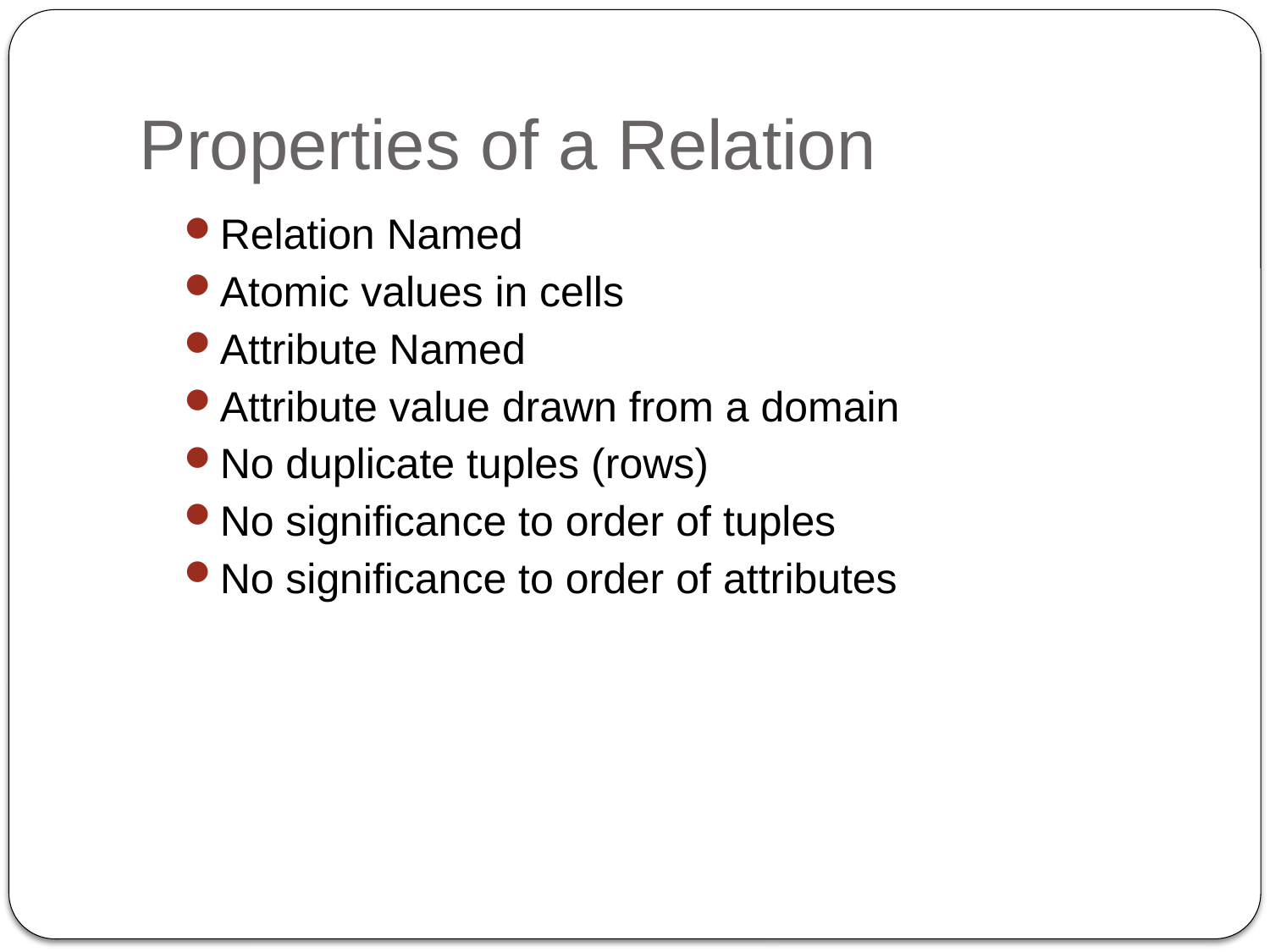

# Properties of a Relation
Relation Named
Atomic values in cells
Attribute Named
Attribute value drawn from a domain
No duplicate tuples (rows)
No significance to order of tuples
No significance to order of attributes